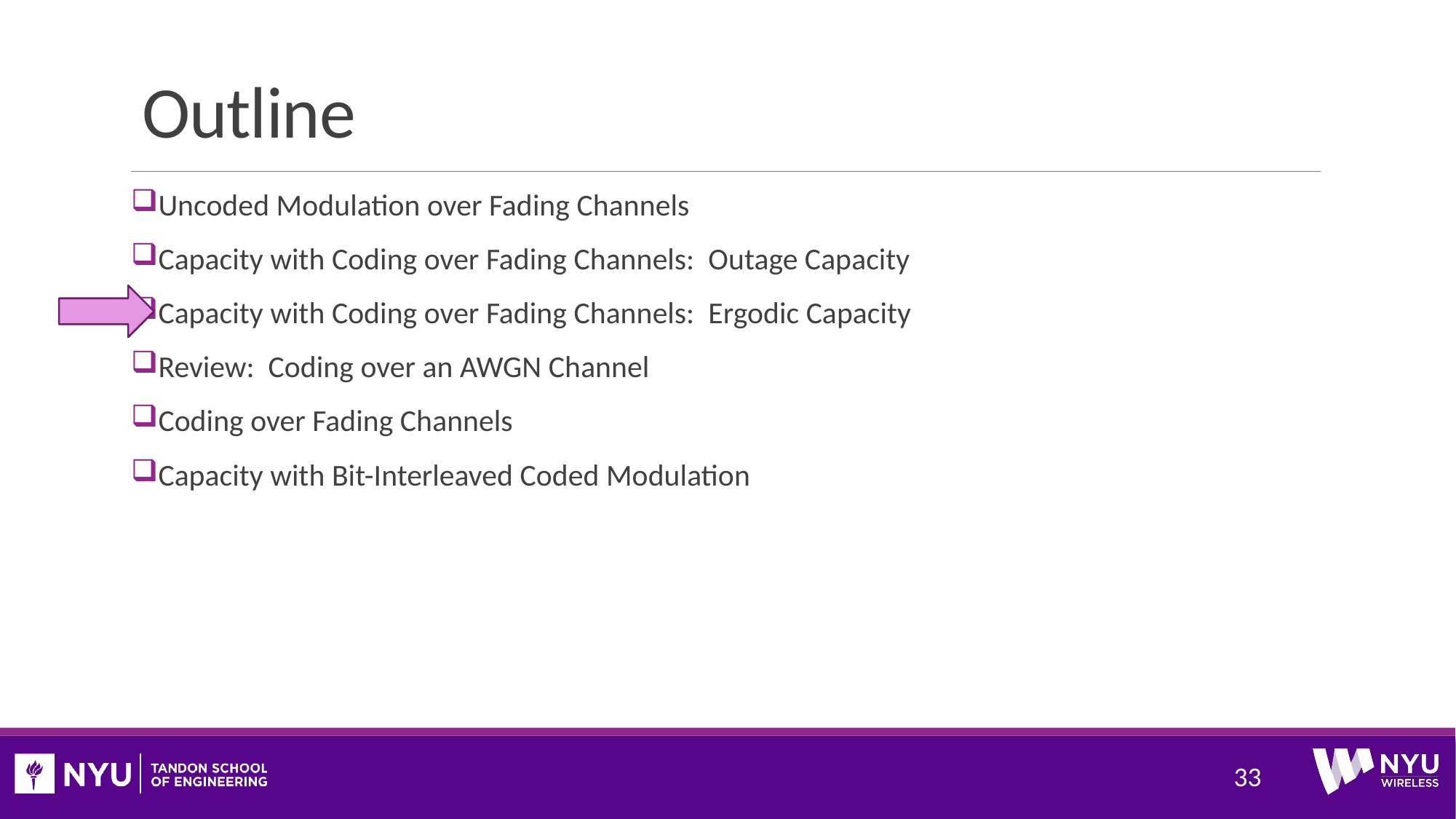

# Outline
Uncoded Modulation over Fading Channels
Capacity with Coding over Fading Channels:  Outage Capacity
Capacity with Coding over Fading Channels:  Ergodic Capacity
Review:  Coding over an AWGN Channel
Coding over Fading Channels
Capacity with Bit-Interleaved Coded Modulation

33